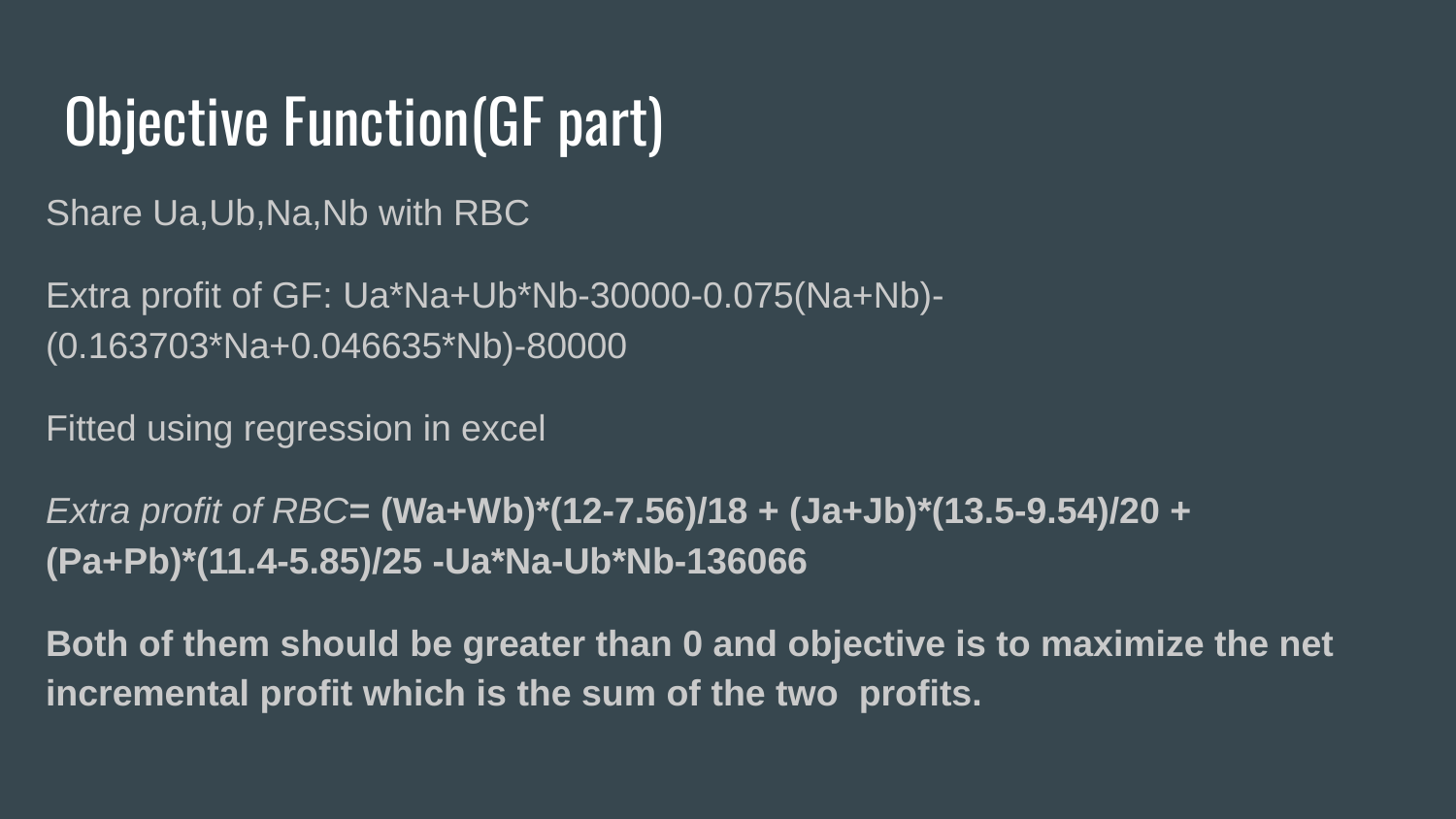

# Objective Function(GF part)
Share Ua,Ub,Na,Nb with RBC
Extra profit of GF: Ua*Na+Ub*Nb-30000-0.075(Na+Nb)-(0.163703*Na+0.046635*Nb)-80000
Fitted using regression in excel
Extra profit of RBC= (Wa+Wb)*(12-7.56)/18 + (Ja+Jb)*(13.5-9.54)/20 + (Pa+Pb)*(11.4-5.85)/25 -Ua*Na-Ub*Nb-136066
Both of them should be greater than 0 and objective is to maximize the net incremental profit which is the sum of the two  profits.